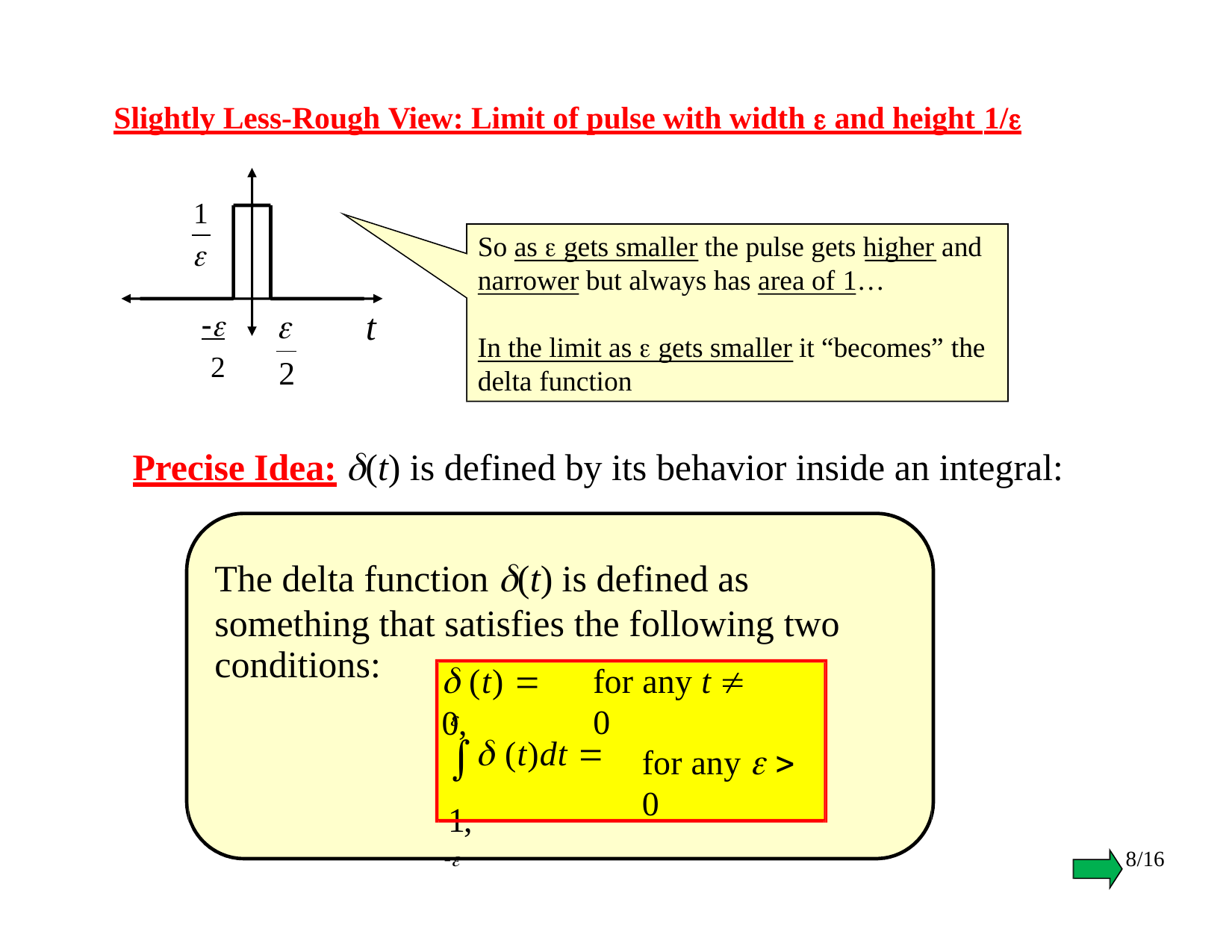

Slightly Less-Rough View: Limit of pulse with width ε and height 1/ε

1
ε

So as ε gets smaller the pulse gets higher and

narrower but always has area of 1…

ε
2
−ε
2
t
In the limit as ε gets smaller it “becomes” the

delta function
Precise Idea: δ(t) is defined by its behavior inside an integral:

The delta function δ(t) is defined as  something that satisfies the following two

conditions:
δ (t) = 0,
for any t ≠ 0

ε
∫δ (t)dt = 1,
−ε
for any ε > 0
8/16